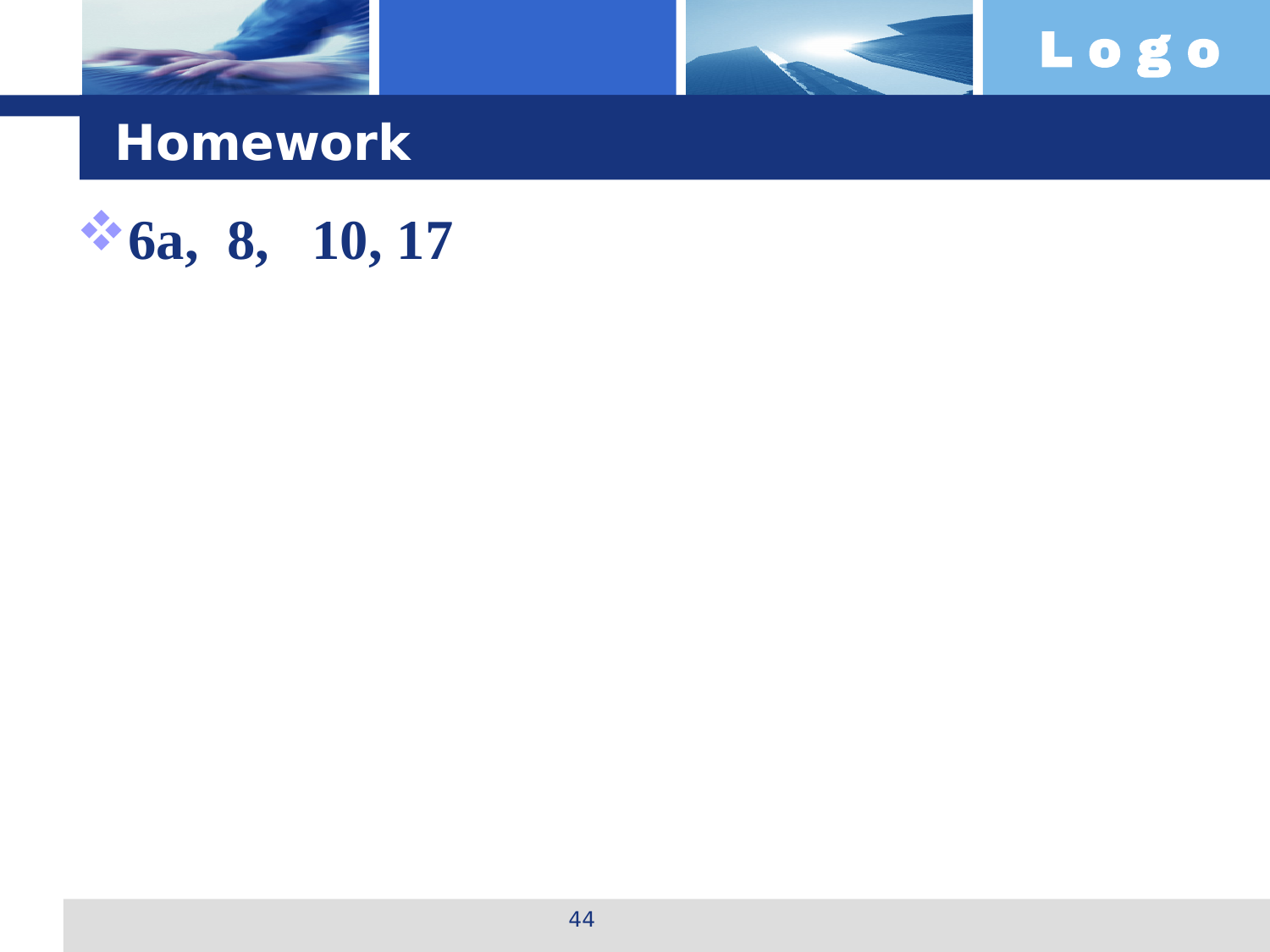

# Homework
6a,  8,   10, 17
44